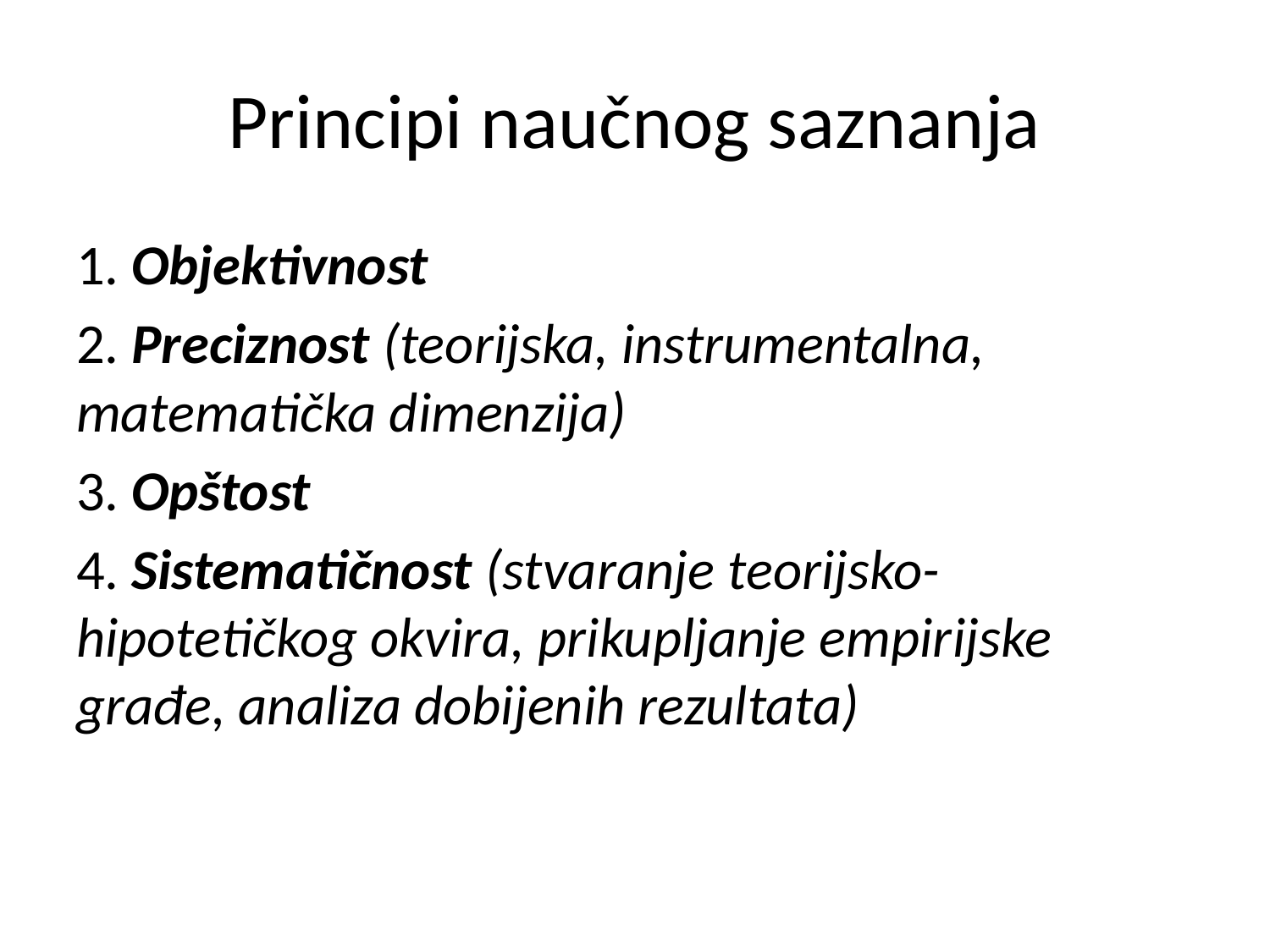

# Principi naučnog saznanja
1. Objektivnost
2. Preciznost (teorijska, instrumentalna, matematička dimenzija)
3. Opštost
4. Sistematičnost (stvaranje teorijsko-hipotetičkog okvira, prikupljanje empirijske građe, analiza dobijenih rezultata)